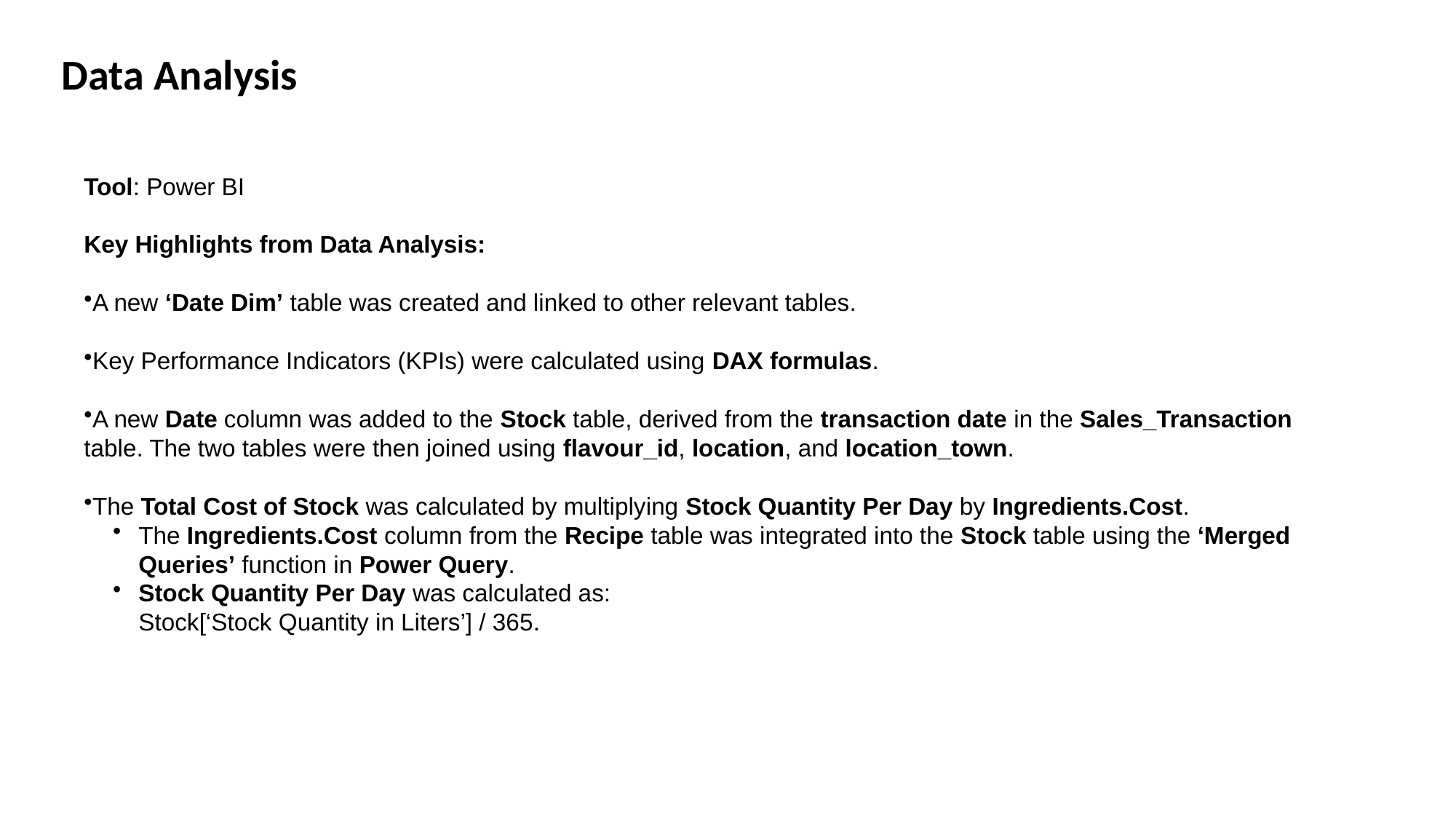

Data Analysis
Tool: Power BI

Key Highlights from Data Analysis:

A new ‘Date Dim’ table was created and linked to other relevant tables.

Key Performance Indicators (KPIs) were calculated using DAX formulas.

A new Date column was added to the Stock table, derived from the transaction date in the Sales_Transaction table. The two tables were then joined using flavour_id, location, and location_town.

The Total Cost of Stock was calculated by multiplying Stock Quantity Per Day by Ingredients.Cost.
The Ingredients.Cost column from the Recipe table was integrated into the Stock table using the ‘Merged Queries’ function in Power Query.
Stock Quantity Per Day was calculated as:
Stock[‘Stock Quantity in Liters’] / 365.